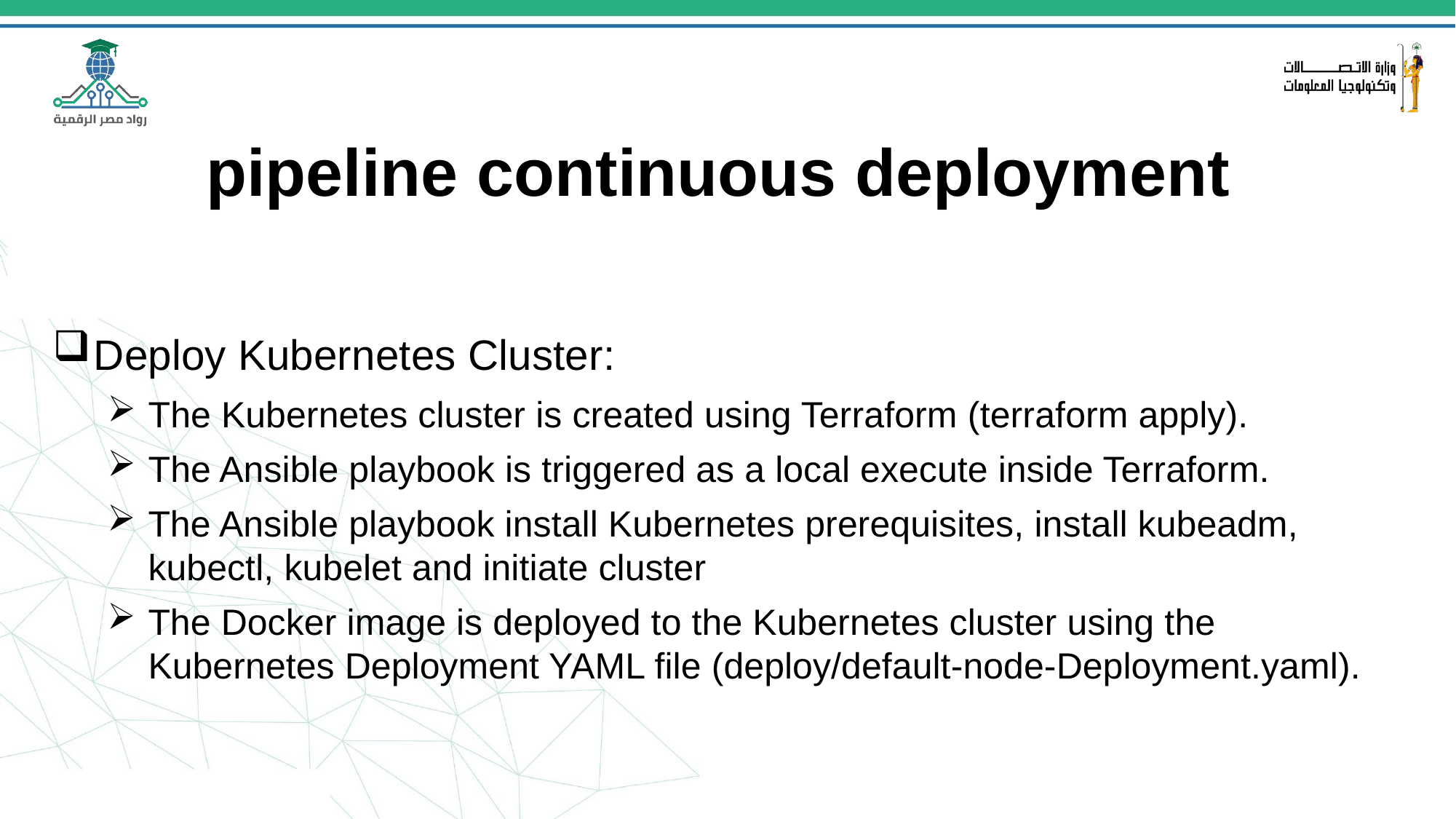

# pipeline continuous deployment
Deploy Kubernetes Cluster:
The Kubernetes cluster is created using Terraform (terraform apply).
The Ansible playbook is triggered as a local execute inside Terraform.
The Ansible playbook install Kubernetes prerequisites, install kubeadm, kubectl, kubelet and initiate cluster
The Docker image is deployed to the Kubernetes cluster using the Kubernetes Deployment YAML file (deploy/default-node-Deployment.yaml).
23/10/2024
12